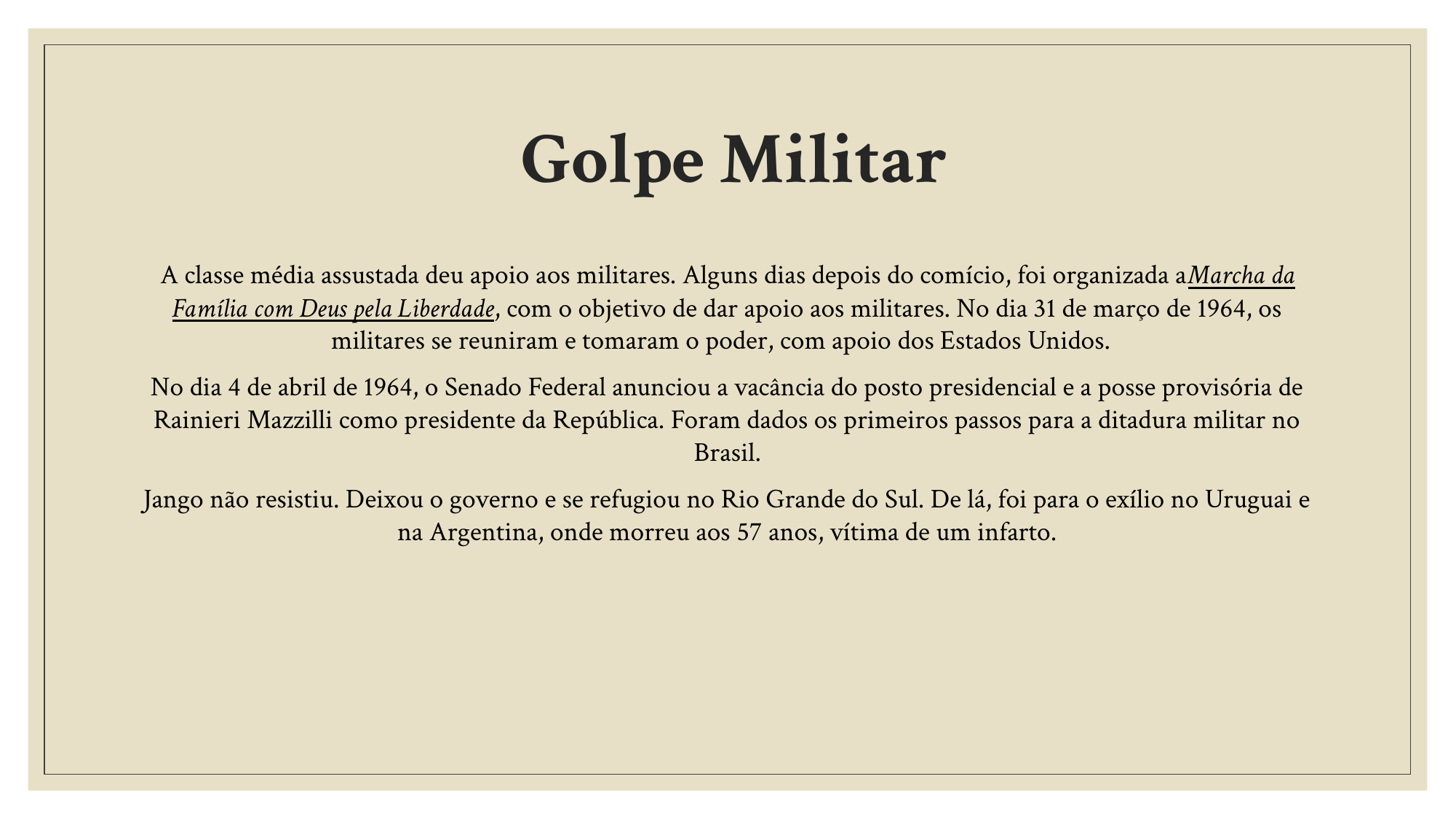

# Golpe Militar
A classe média assustada deu apoio aos militares. Alguns dias depois do comício, foi organizada aMarcha da Família com Deus pela Liberdade, com o objetivo de dar apoio aos militares. No dia 31 de março de 1964, os militares se reuniram e tomaram o poder, com apoio dos Estados Unidos.
No dia 4 de abril de 1964, o Senado Federal anunciou a vacância do posto presidencial e a posse provisória de Rainieri Mazzilli como presidente da República. Foram dados os primeiros passos para a ditadura militar no Brasil.
Jango não resistiu. Deixou o governo e se refugiou no Rio Grande do Sul. De lá, foi para o exílio no Uruguai e na Argentina, onde morreu aos 57 anos, vítima de um infarto.